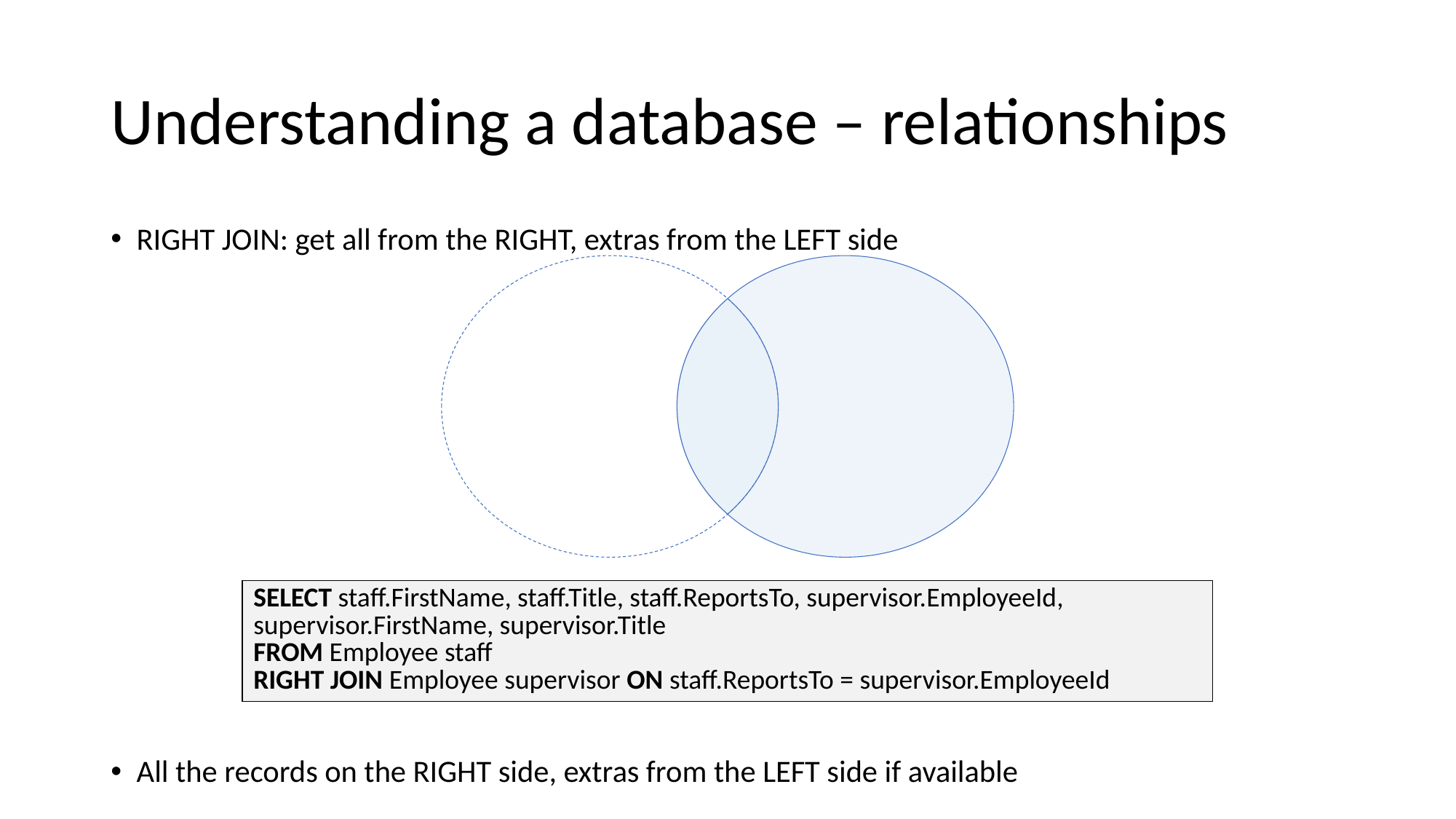

# Understanding a database – relationships
RIGHT JOIN: get all from the RIGHT, extras from the LEFT side

All the records on the RIGHT side, extras from the LEFT side if available

| SELECT staff.FirstName, staff.Title, staff.ReportsTo, supervisor.EmployeeId, supervisor.FirstName, supervisor.Title FROM Employee staff RIGHT JOIN Employee supervisor ON staff.ReportsTo = supervisor.EmployeeId |
| --- |